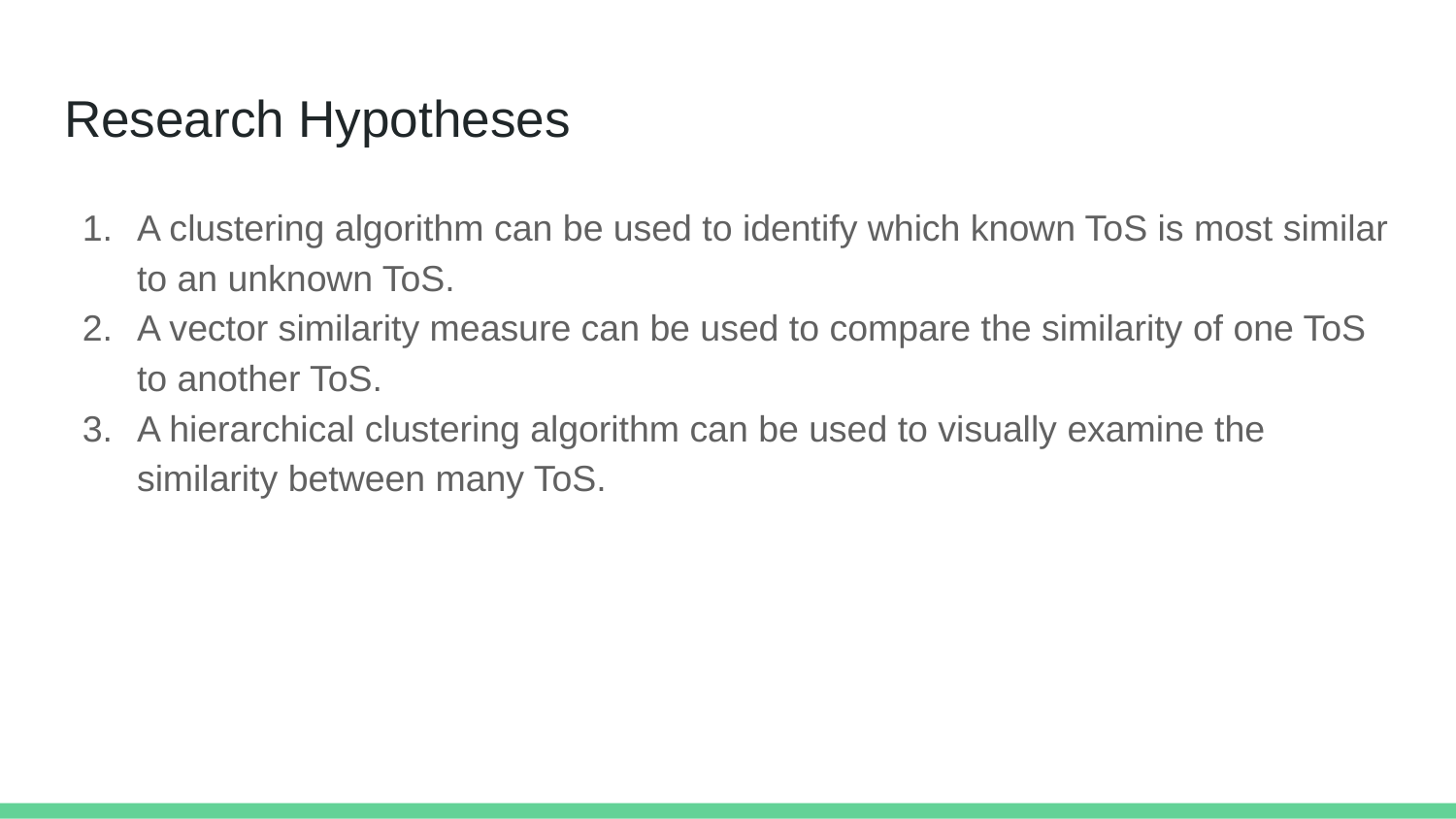

# Research Hypotheses
A clustering algorithm can be used to identify which known ToS is most similar to an unknown ToS.
A vector similarity measure can be used to compare the similarity of one ToS to another ToS.
A hierarchical clustering algorithm can be used to visually examine the similarity between many ToS.